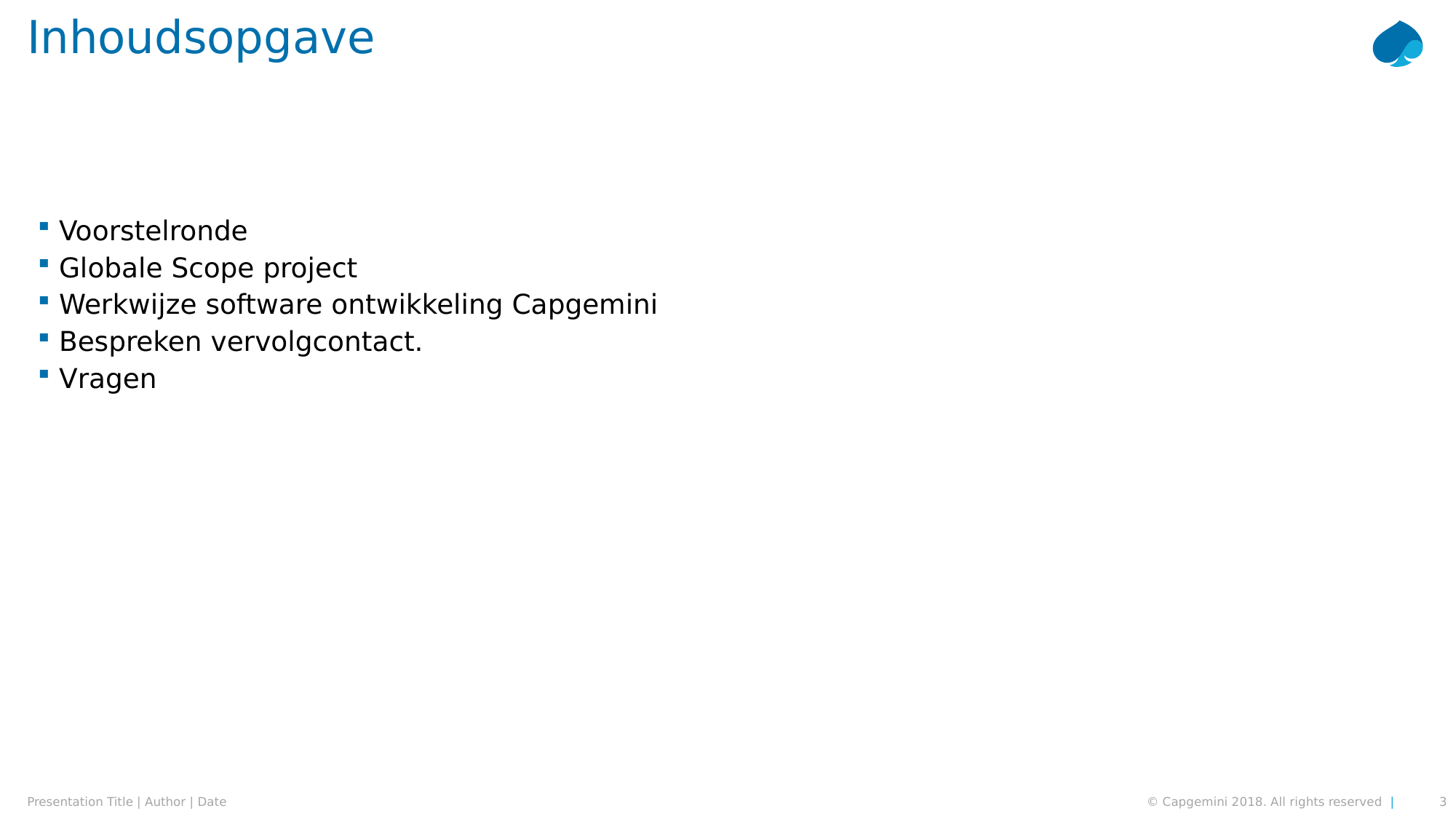

# Inhoudsopgave
Voorstelronde
Globale Scope project
Werkwijze software ontwikkeling Capgemini
Bespreken vervolgcontact.
Vragen